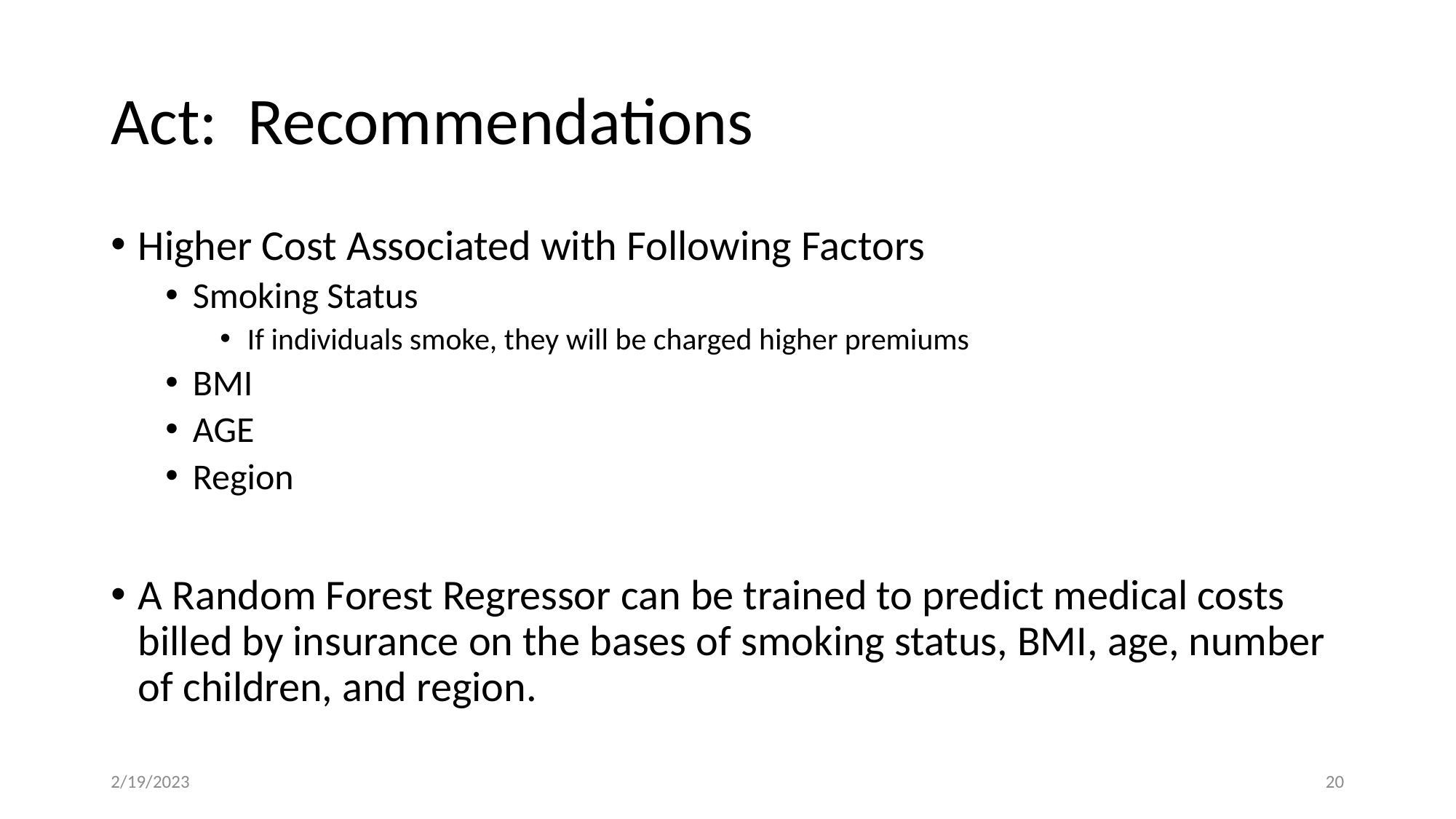

# Act:  Recommendations
Higher Cost Associated with Following Factors
Smoking Status
If individuals smoke, they will be charged higher premiums
BMI
AGE
Region

A Random Forest Regressor can be trained to predict medical costs billed by insurance on the bases of smoking status, BMI, age, number of children, and region.

2/19/2023
20